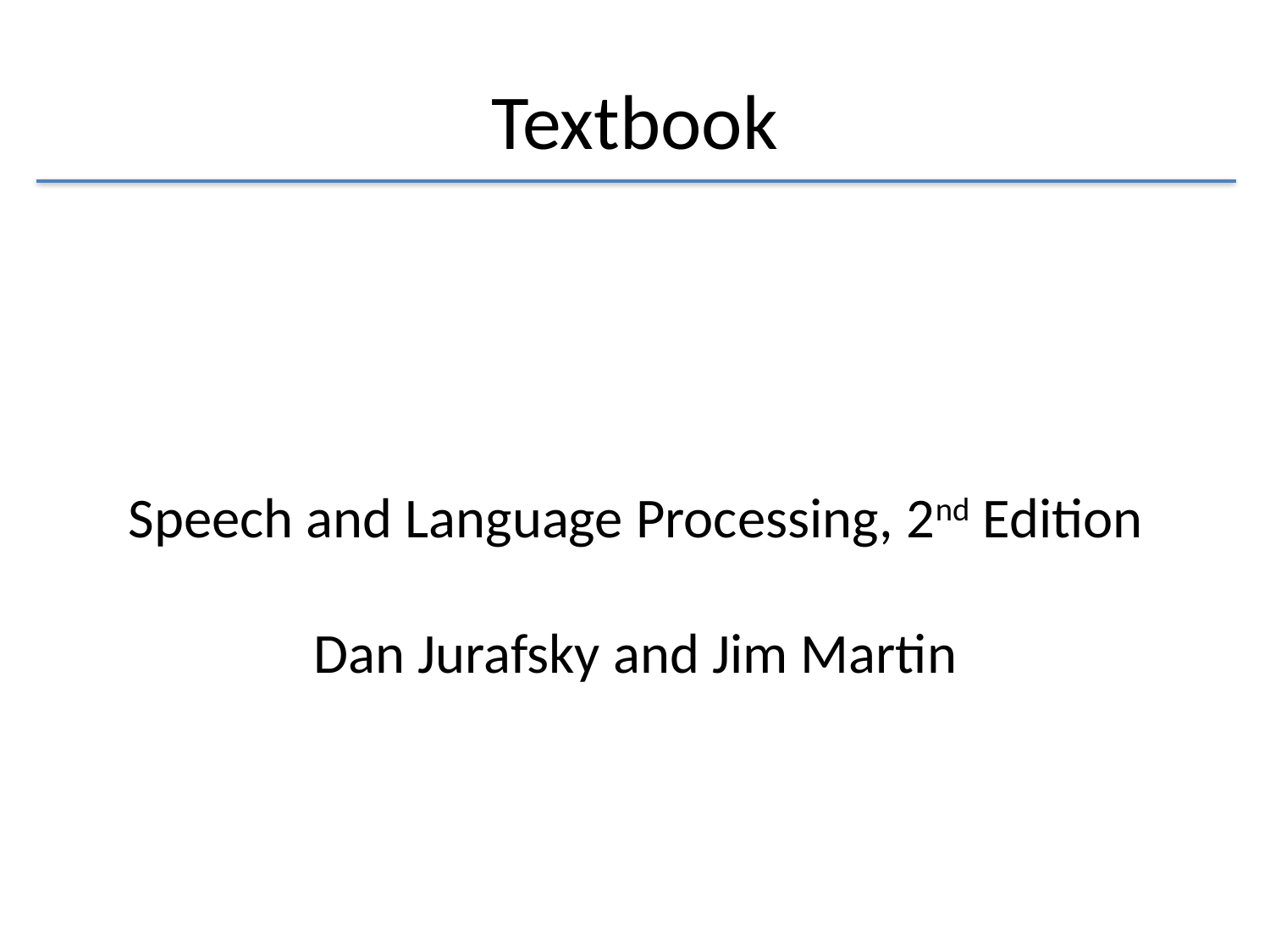

# Textbook
Speech and Language Processing, 2nd Edition

Dan Jurafsky and Jim Martin